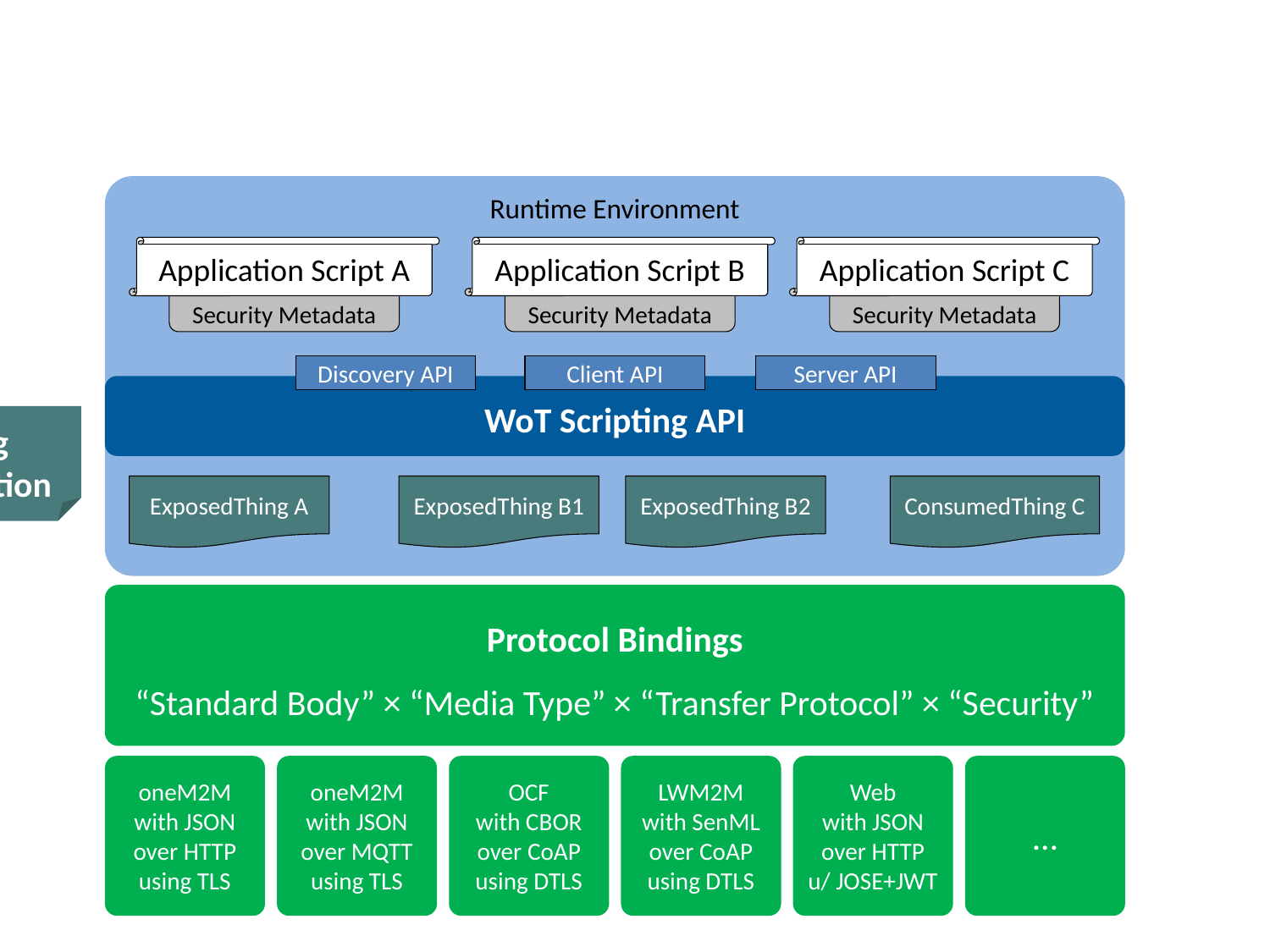

Runtime Environment
Application Script A
Application Script B
Application Script C
Security Metadata
Security Metadata
Security Metadata
Discovery API
Client API
Server API
WoT Scripting API
Thing
Description

ExposedThing A
ExposedThing B1
ExposedThing B2
ConsumedThing C
Protocol Bindings
“Standard Body” × “Media Type” × “Transfer Protocol” × “Security”
oneM2M
with JSON
over HTTP
using TLS
oneM2M
with JSON
over MQTT
using TLS
OCF
with CBOR
over CoAP
using DTLS
LWM2M
with SenML
over CoAP
using DTLS
Web
with JSON
over HTTP
u/ JOSE+JWT
…